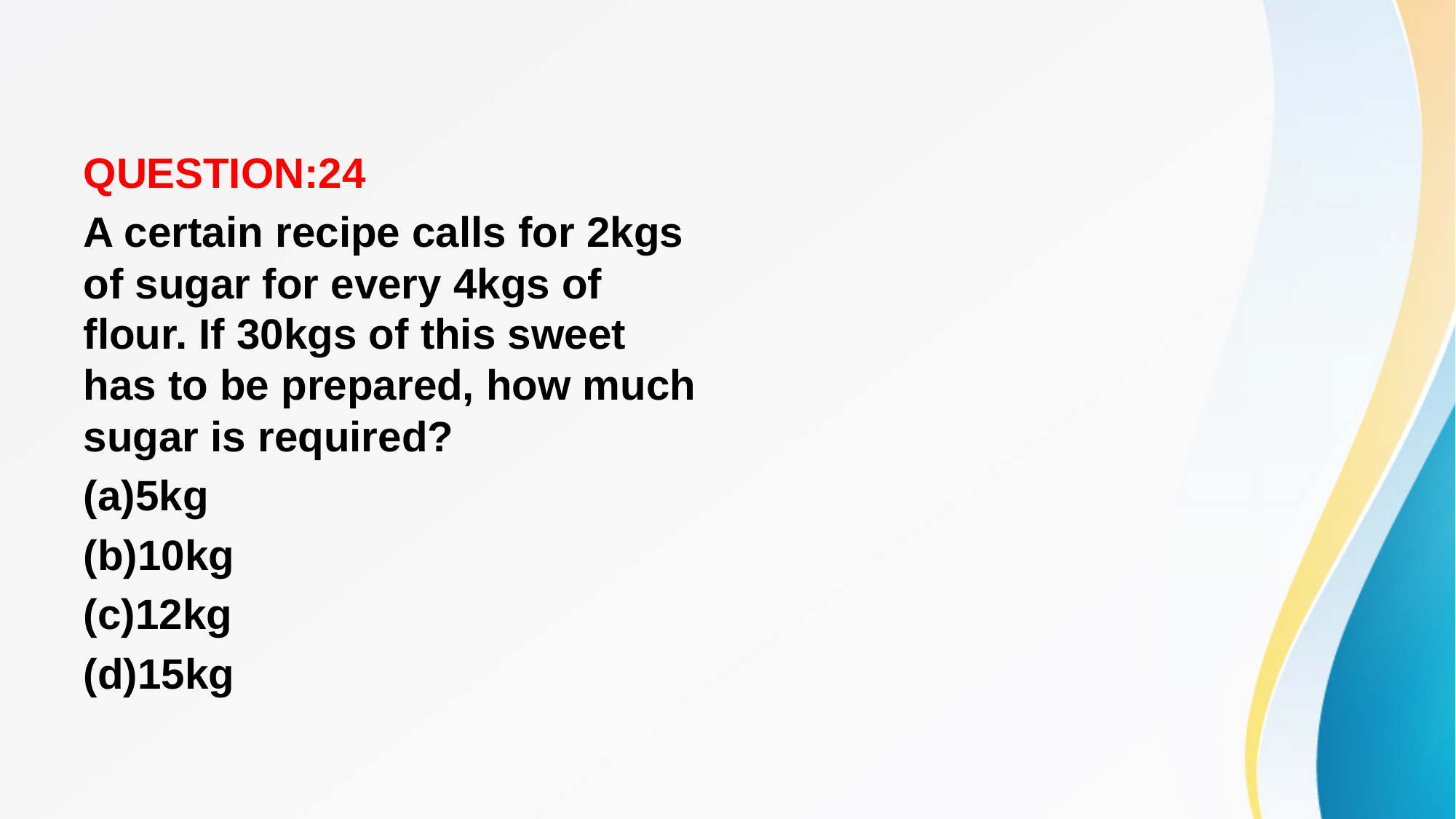

#
QUESTION:24
A certain recipe calls for 2kgs of sugar for every 4kgs of flour. If 30kgs of this sweet has to be prepared, how much sugar is required?
(a)5kg
(b)10kg
(c)12kg
(d)15kg